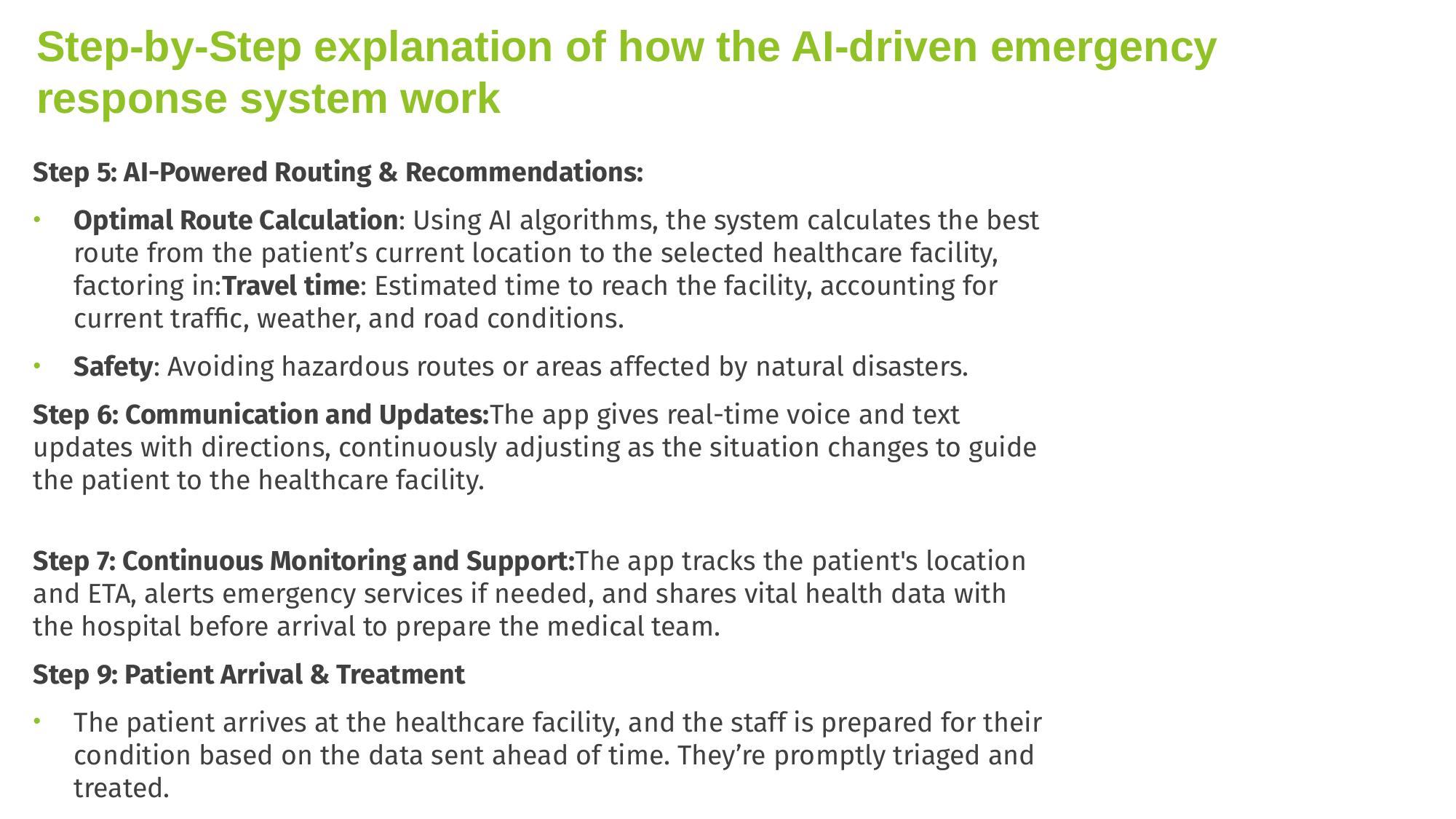

# Step-by-Step explanation of how the AI-driven emergency response system work
Step 5: AI-Powered Routing & Recommendations:
Optimal Route Calculation: Using AI algorithms, the system calculates the best route from the patient’s current location to the selected healthcare facility, factoring in:Travel time: Estimated time to reach the facility, accounting for current traffic, weather, and road conditions.
Safety: Avoiding hazardous routes or areas affected by natural disasters.
Step 6: Communication and Updates:The app gives real-time voice and text updates with directions, continuously adjusting as the situation changes to guide the patient to the healthcare facility.
Step 7: Continuous Monitoring and Support:The app tracks the patient's location and ETA, alerts emergency services if needed, and shares vital health data with the hospital before arrival to prepare the medical team.
Step 9: Patient Arrival & Treatment
The patient arrives at the healthcare facility, and the staff is prepared for their condition based on the data sent ahead of time. They’re promptly triaged and treated.